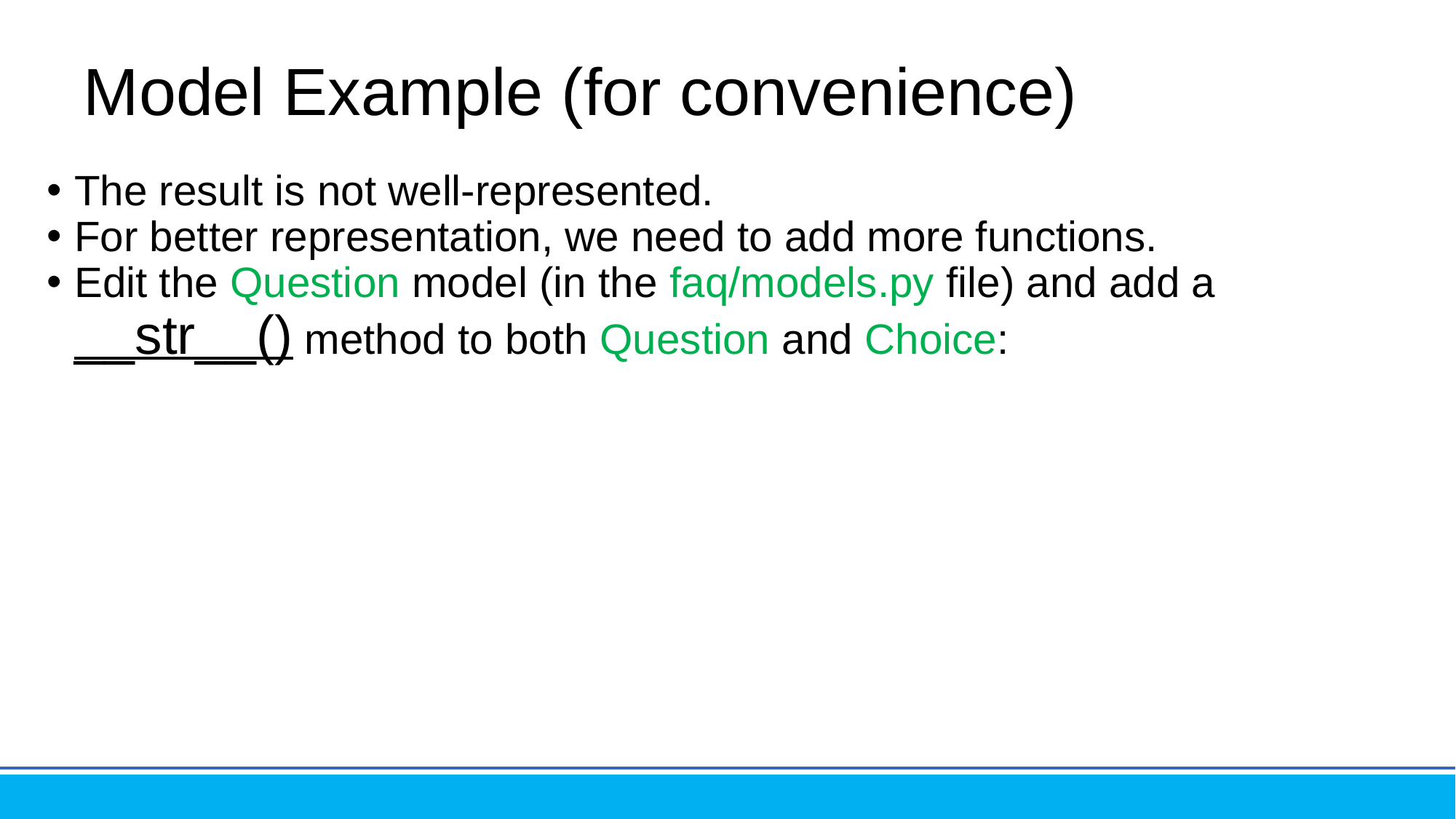

# Model Example (for convenience)
The result is not well-represented.
For better representation, we need to add more functions.
Edit the Question model (in the faq/models.py file) and add a __str__() method to both Question and Choice: